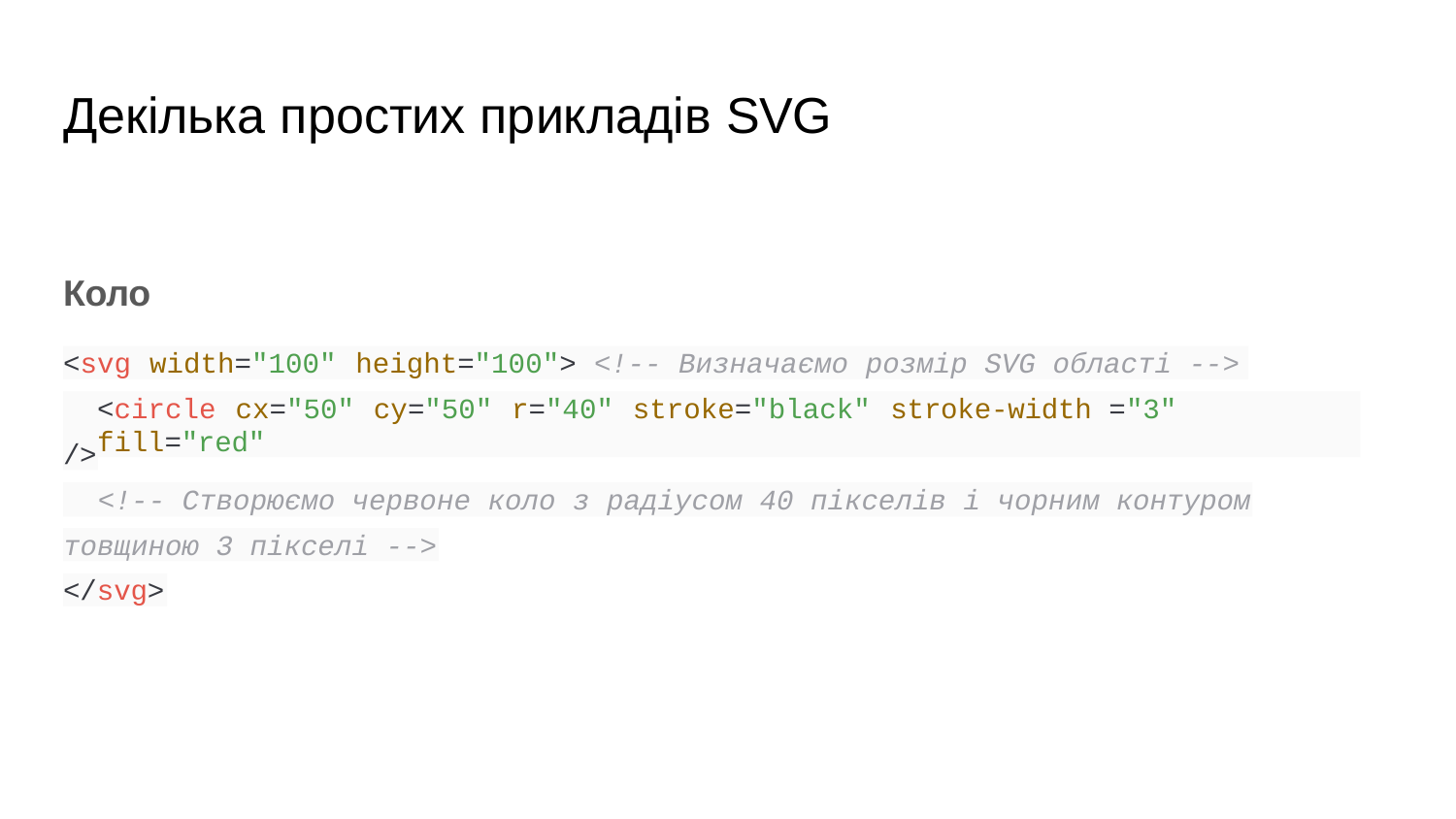

# Декілька простих прикладів SVG
Коло
<svg width="100" height="100"> <!-- Визначаємо розмір SVG області -->
<circle cx="50" cy="50" r="40" stroke="black" stroke-width ="3" fill="red"
/>
<!-- Створюємо червоне коло з радіусом 40 пікселів і чорним контуром

товщиною 3 пікселі -->
</svg>